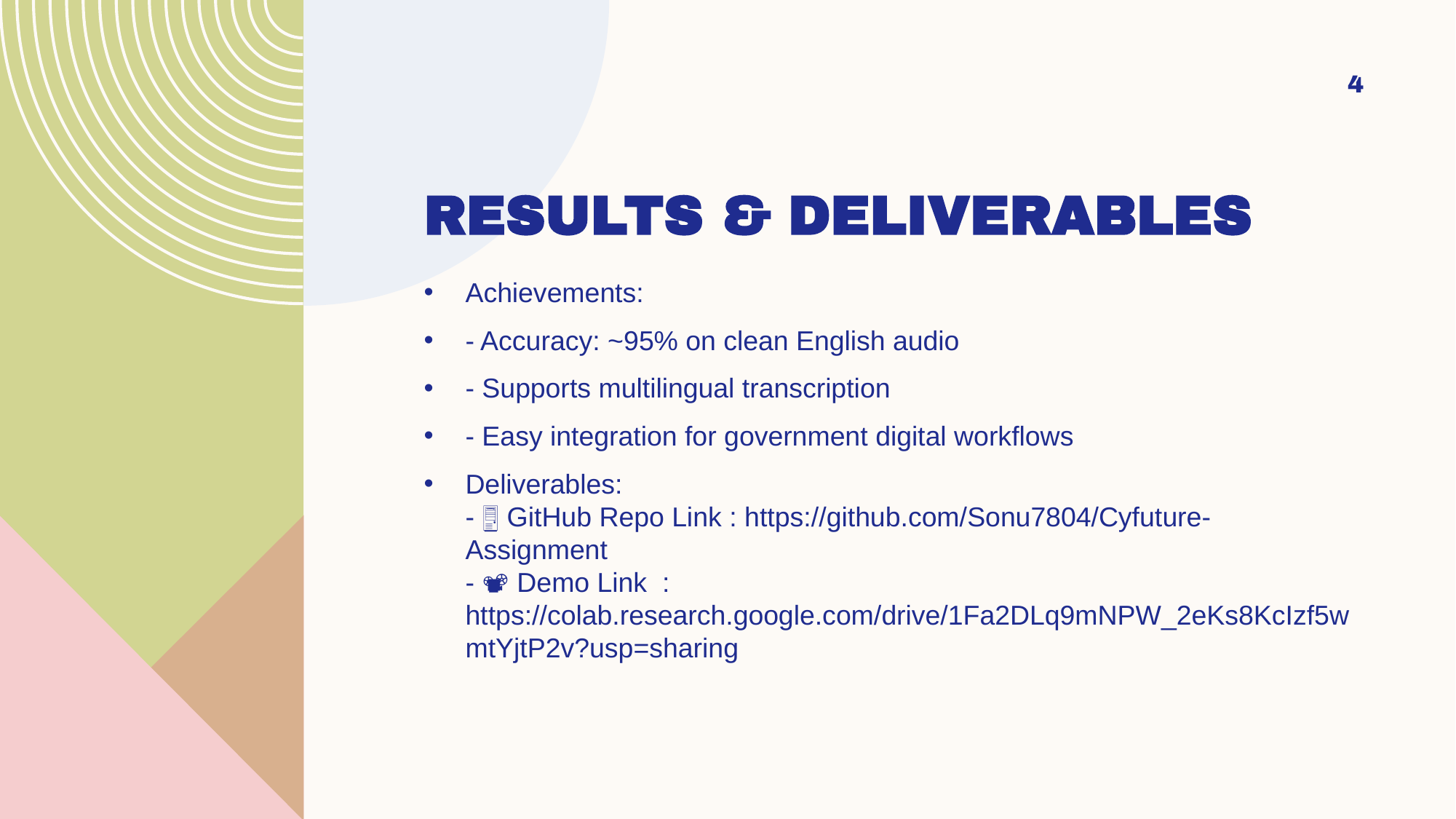

4
# Results & Deliverables
Achievements:
- Accuracy: ~95% on clean English audio
- Supports multilingual transcription
- Easy integration for government digital workflows
Deliverables:
- 🖥️ GitHub Repo Link : https://github.com/Sonu7804/Cyfuture-Assignment
- 📽️ Demo Link  : https://colab.research.google.com/drive/1Fa2DLq9mNPW_2eKs8KcIzf5wmtYjtP2v?usp=sharing